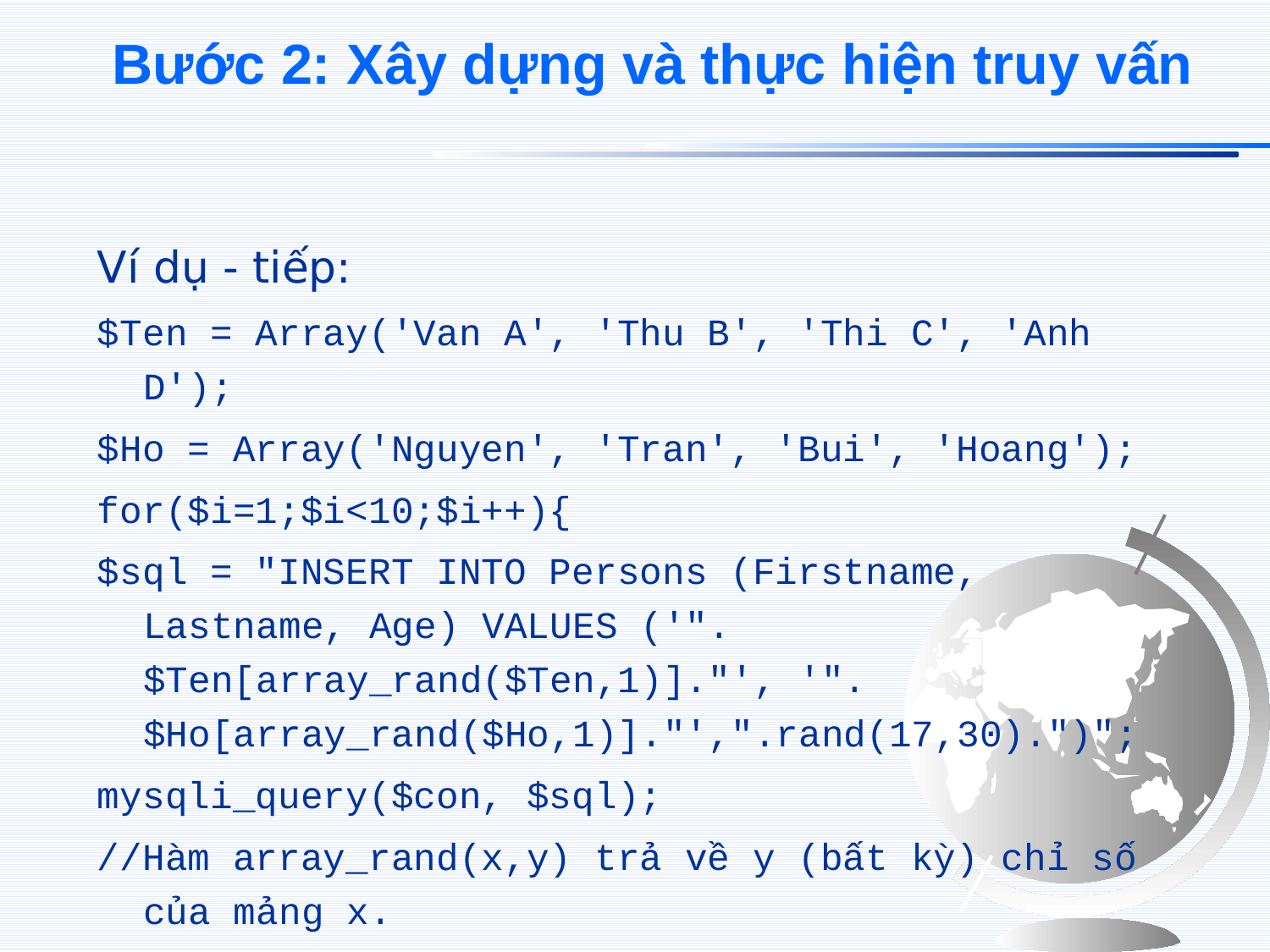

# Bước 2: Xây dựng và thực hiện truy vấn
Ví dụ - tiếp:
$Ten = Array('Van A', 'Thu B', 'Thi C', 'Anh D');
$Ho = Array('Nguyen', 'Tran', 'Bui', 'Hoang');
for($i=1;$i<10;$i++){
$sql = "INSERT INTO Persons (Firstname, Lastname, Age) VALUES ('".$Ten[array_rand($Ten,1)]."', '".$Ho[array_rand($Ho,1)]."',".rand(17,30).")";
mysqli_query($con, $sql);
//Hàm array_rand(x,y) trả về y (bất kỳ) chỉ số của mảng x.